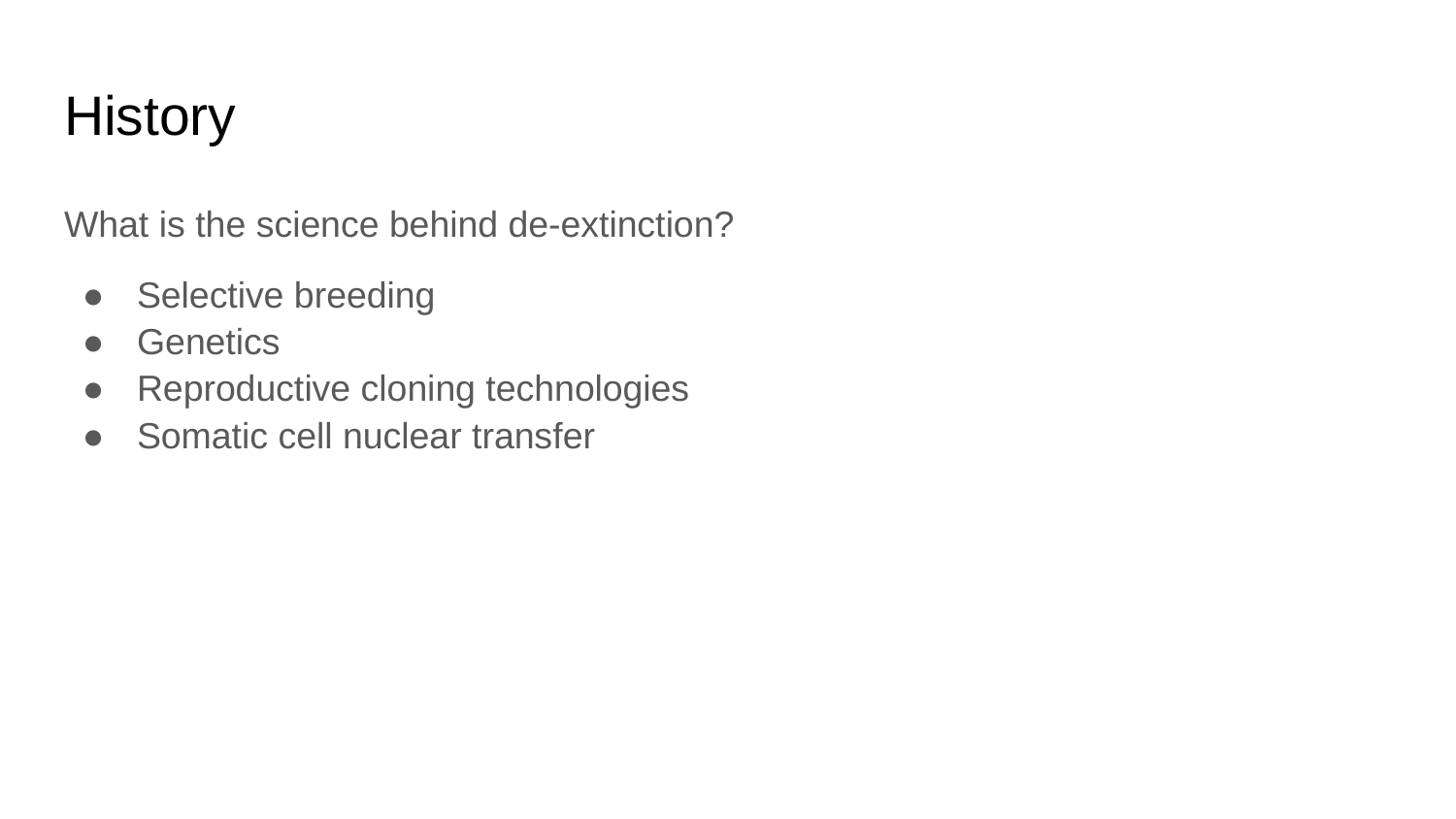

# History
What is the science behind de-extinction?
Selective breeding
Genetics
Reproductive cloning technologies
Somatic cell nuclear transfer